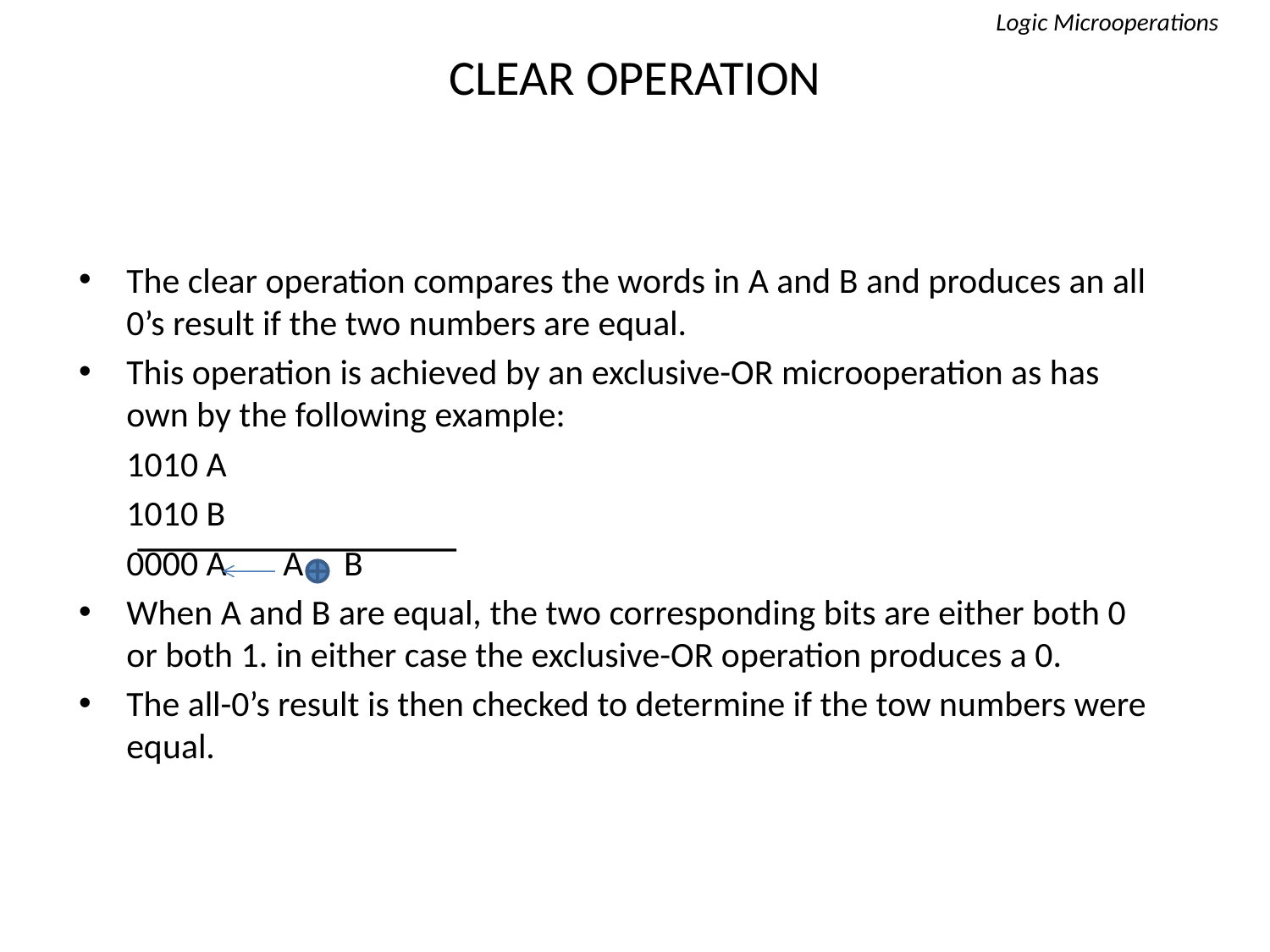

Logic Microoperations
# CLEAR OPERATION
The clear operation compares the words in A and B and produces an all 0’s result if the two numbers are equal.
This operation is achieved by an exclusive-OR microoperation as has own by the following example:
	1010 A
	1010 B
	0000 A       A     B
When A and B are equal, the two corresponding bits are either both 0 or both 1. in either case the exclusive-OR operation produces a 0.
The all-0’s result is then checked to determine if the tow numbers were equal.